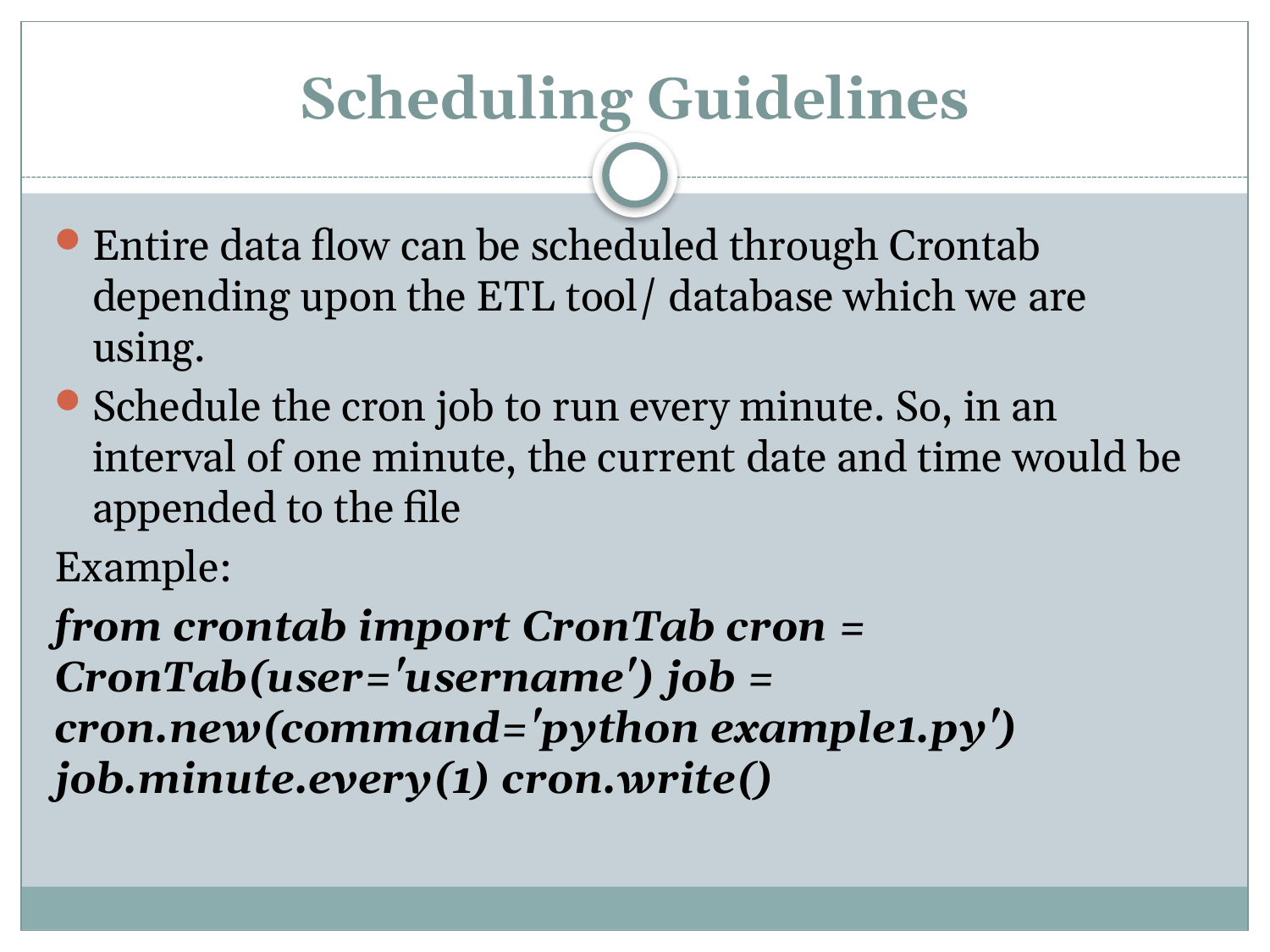

# Scheduling Guidelines
Entire data flow can be scheduled through Crontab depending upon the ETL tool/ database which we are using.
Schedule the cron job to run every minute. So, in an interval of one minute, the current date and time would be appended to the file
Example:
from crontab import CronTab cron = CronTab(user='username') job = cron.new(command='python example1.py') job.minute.every(1) cron.write()